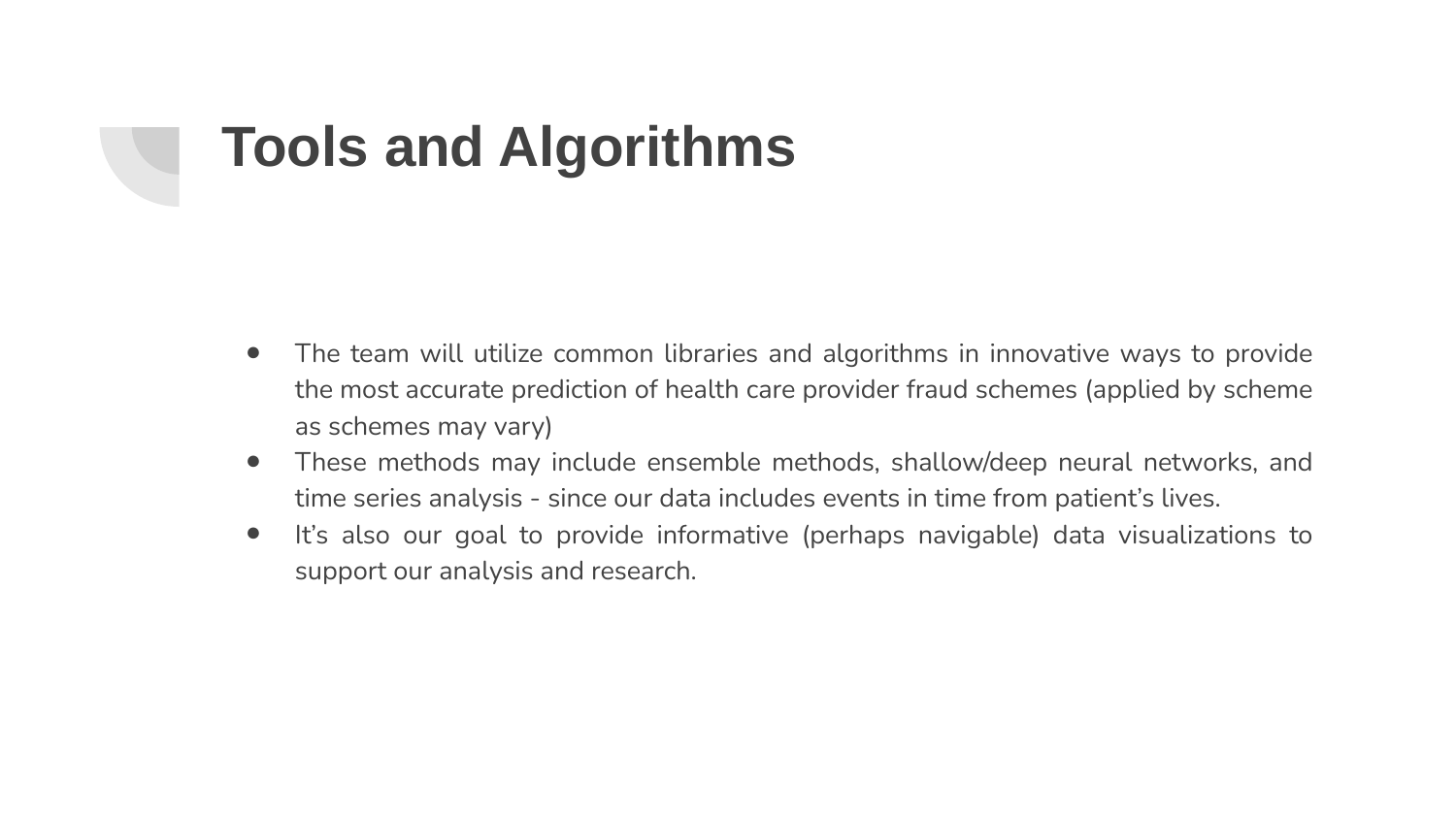

# Tools and Algorithms
The team will utilize common libraries and algorithms in innovative ways to provide the most accurate prediction of health care provider fraud schemes (applied by scheme as schemes may vary)
These methods may include ensemble methods, shallow/deep neural networks, and time series analysis - since our data includes events in time from patient’s lives.
It’s also our goal to provide informative (perhaps navigable) data visualizations to support our analysis and research.